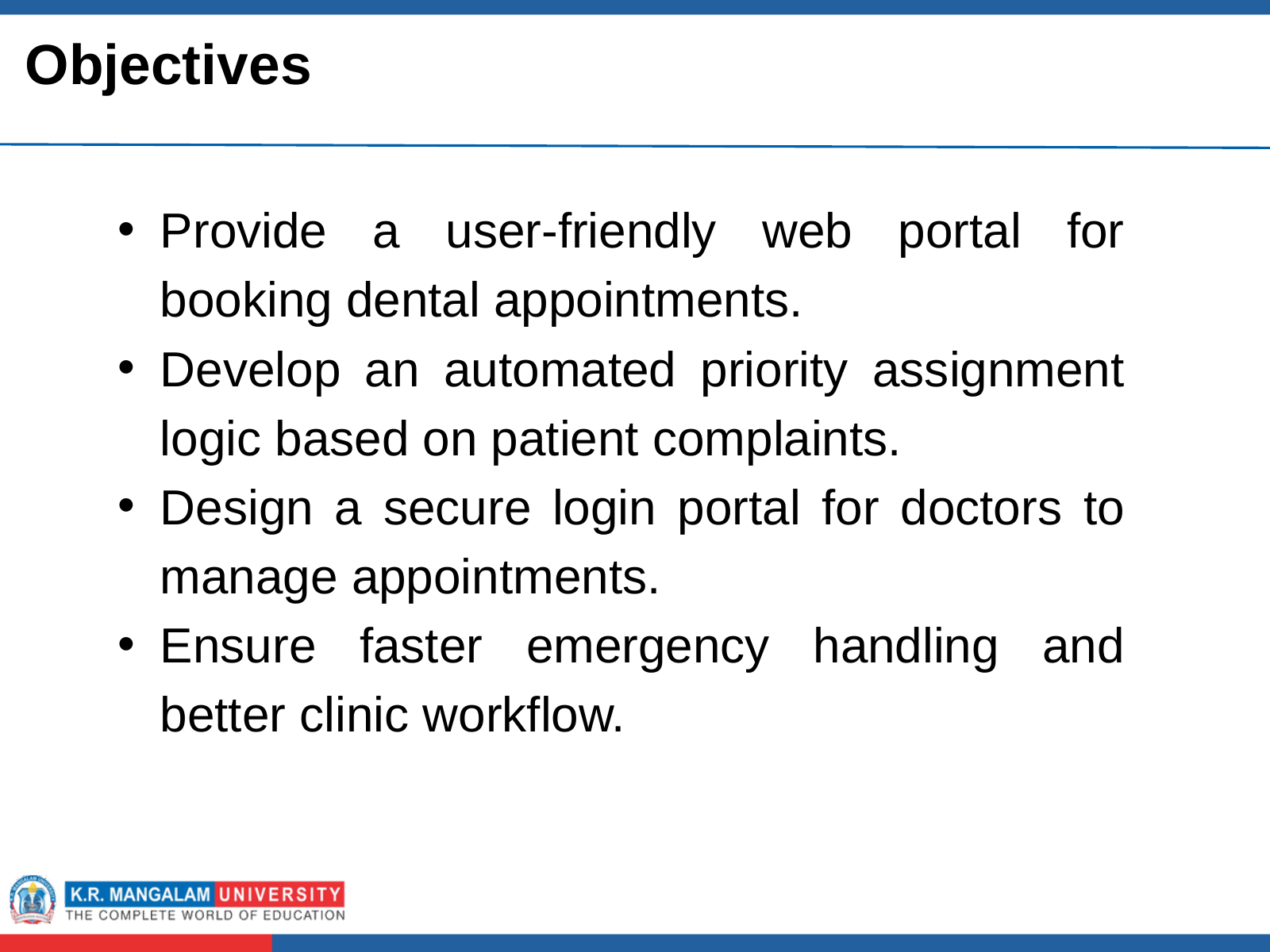

Objectives

Provide a user-friendly web portal for booking dental appointments.
Develop an automated priority assignment logic based on patient complaints.
Design a secure login portal for doctors to manage appointments.
Ensure faster emergency handling and better clinic workflow.